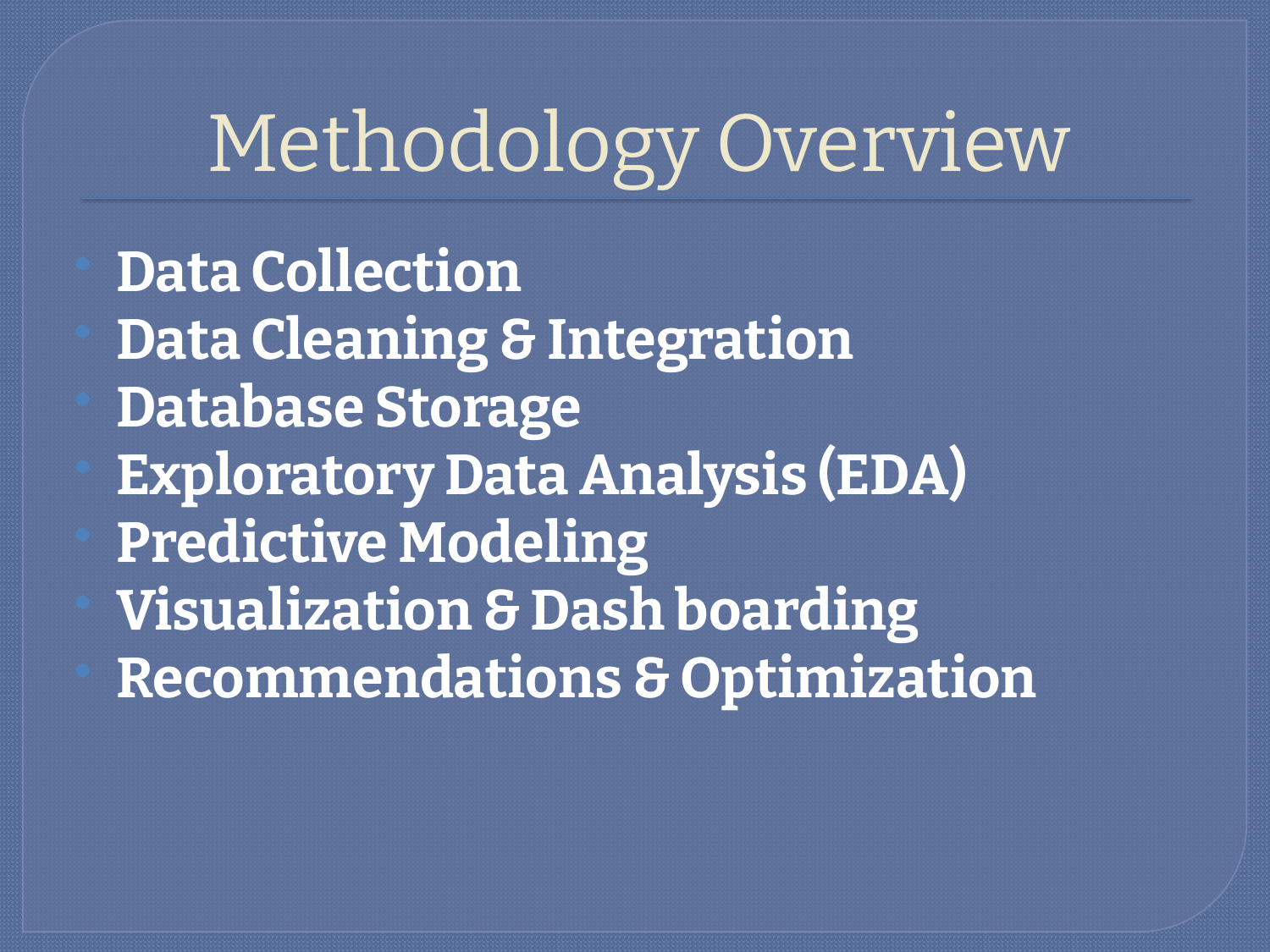

# Methodology Overview
Data Collection
Data Cleaning & Integration
Database Storage
Exploratory Data Analysis (EDA)
Predictive Modeling
Visualization & Dash boarding
Recommendations & Optimization